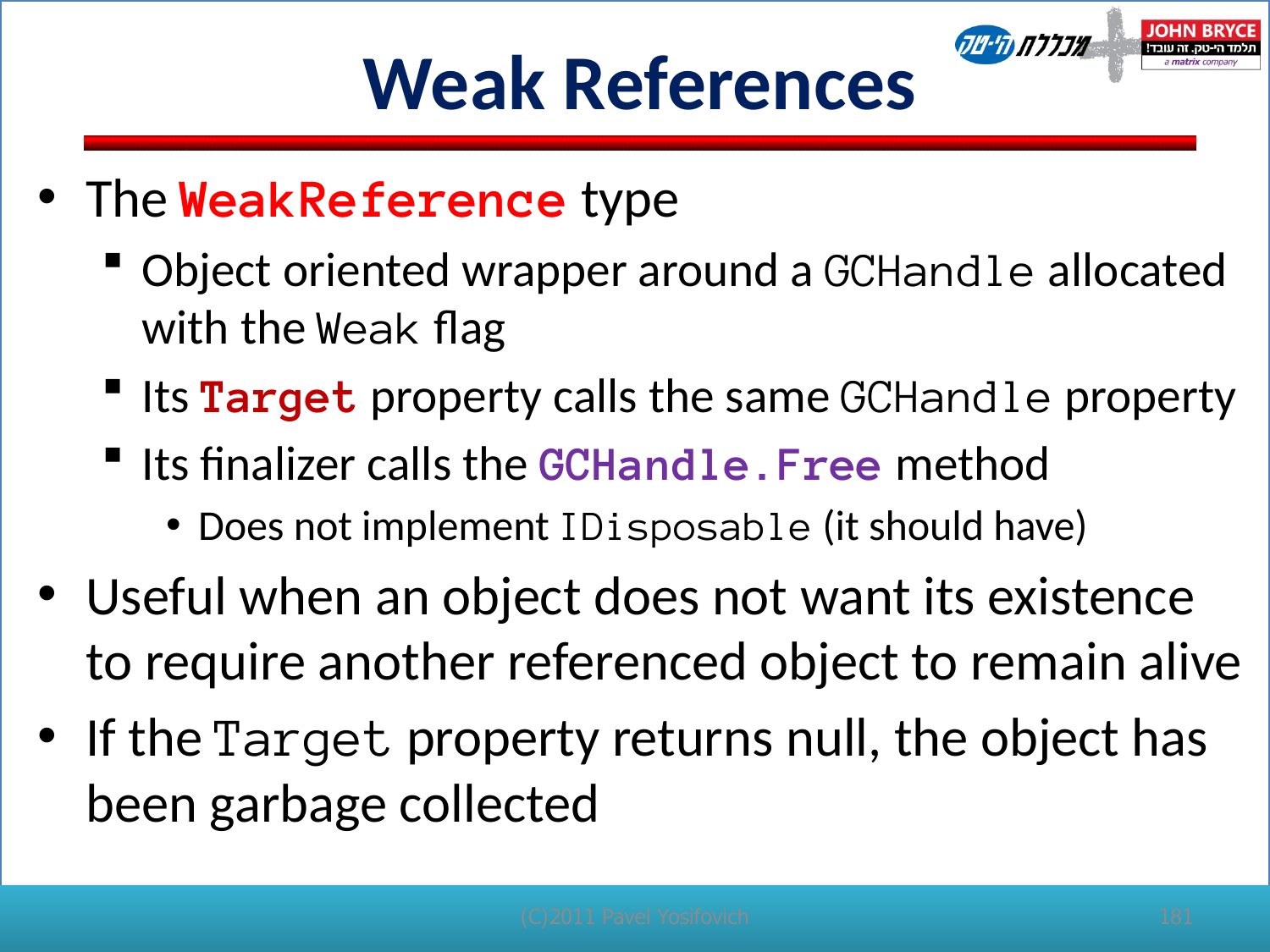

# Weak References
The WeakReference type
Object oriented wrapper around a GCHandle allocated with the Weak flag
Its Target property calls the same GCHandle property
Its finalizer calls the GCHandle.Free method
Does not implement IDisposable (it should have)
Useful when an object does not want its existence to require another referenced object to remain alive
If the Target property returns null, the object has been garbage collected
(C)2011 Pavel Yosifovich
181